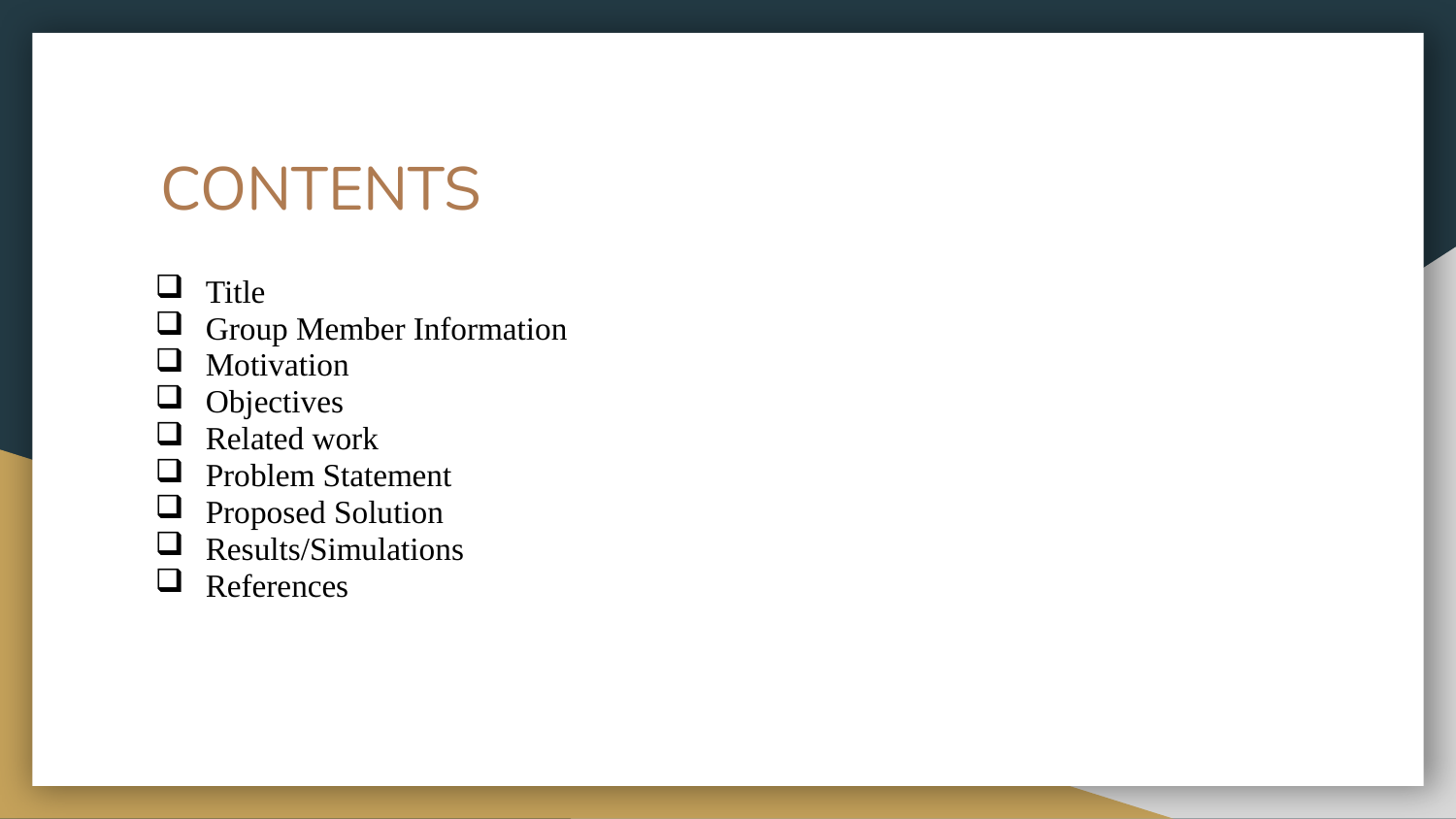

# CONTENTS
Title
Group Member Information
Motivation
Objectives
Related work
Problem Statement
Proposed Solution
Results/Simulations
References